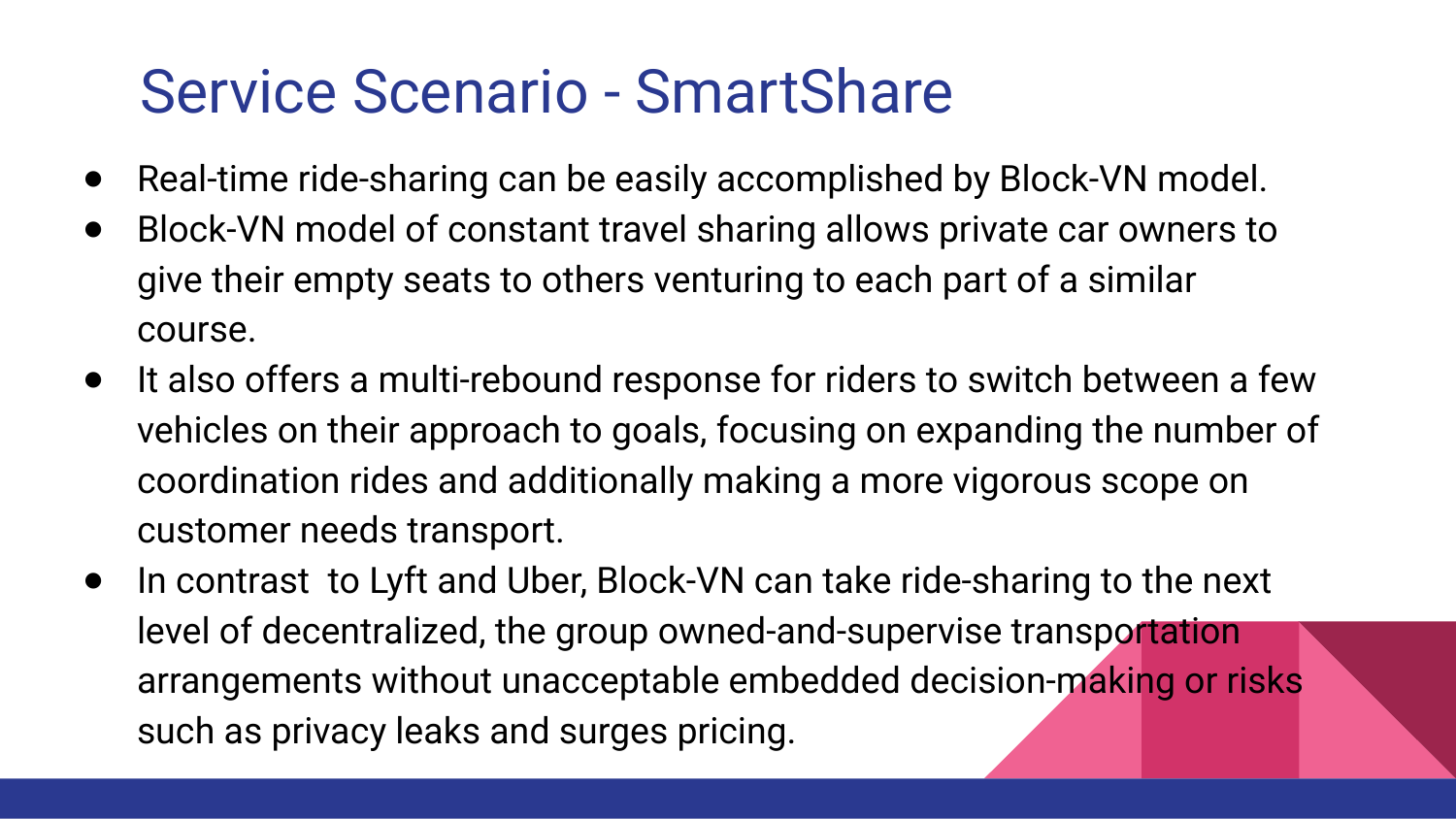

# Service Scenario - SmartShare
Real-time ride-sharing can be easily accomplished by Block-VN model.
Block-VN model of constant travel sharing allows private car owners to give their empty seats to others venturing to each part of a similar course.
It also offers a multi-rebound response for riders to switch between a few vehicles on their approach to goals, focusing on expanding the number of coordination rides and additionally making a more vigorous scope on customer needs transport.
In contrast  to Lyft and Uber, Block-VN can take ride-sharing to the next level of decentralized, the group owned-and-supervise transportation arrangements without unacceptable embedded decision-making or risks such as privacy leaks and surges pricing.